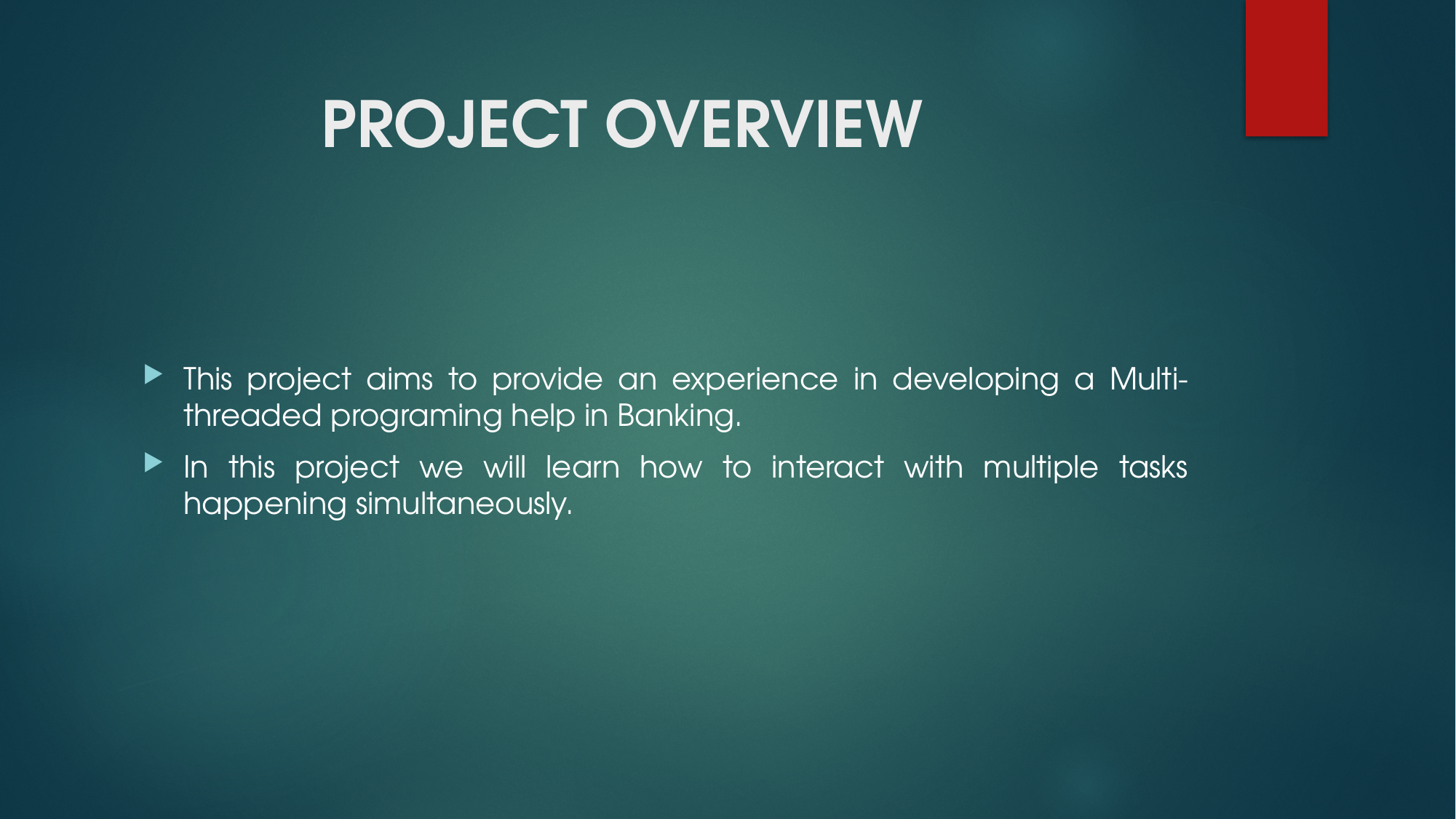

# PROJECT OVERVIEW
This project aims to provide an experience in developing a Multi-threaded programing help in Banking.
In this project we will learn how to interact with multiple tasks happening simultaneously.